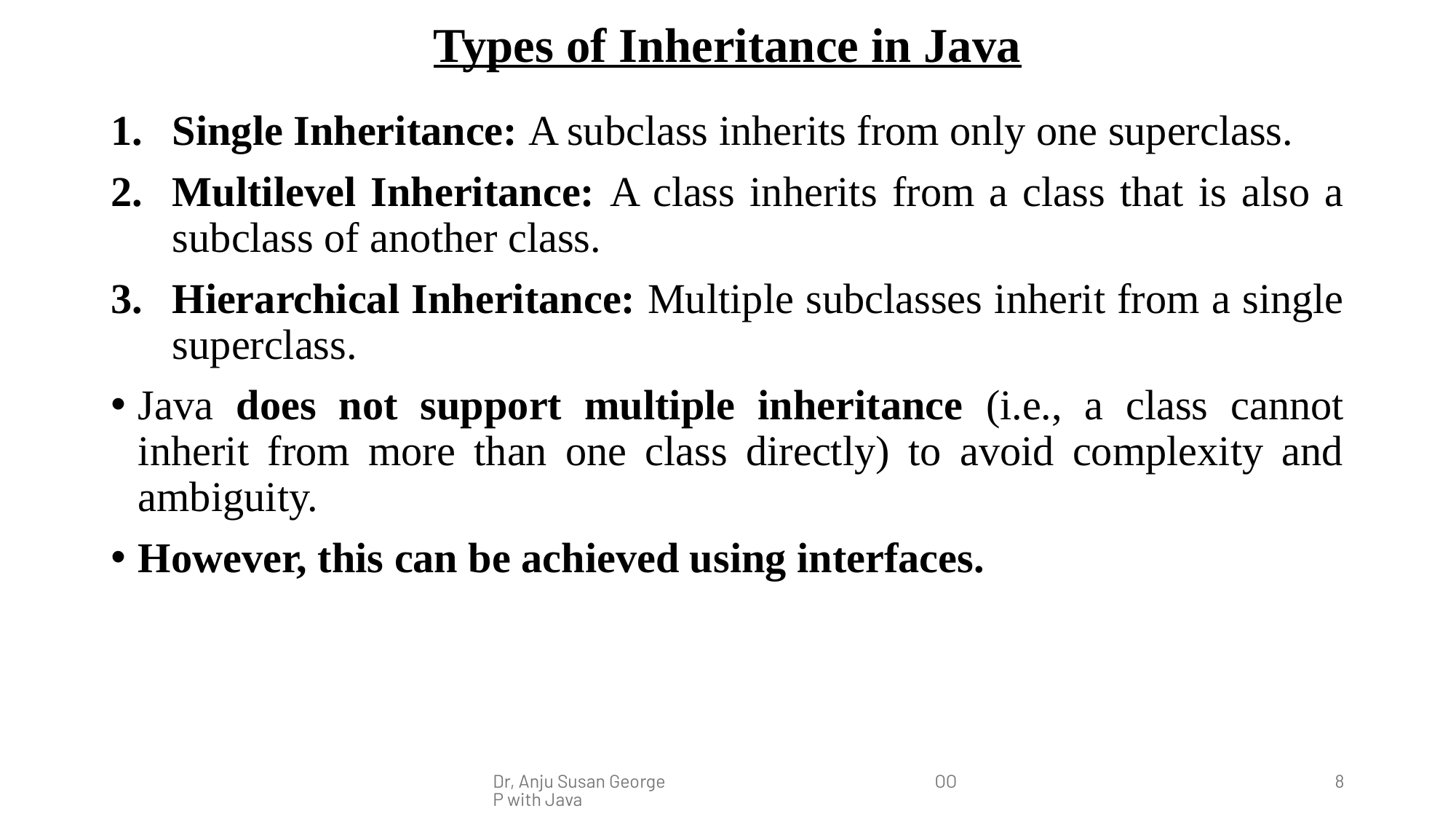

# Types of Inheritance in Java
Single Inheritance: A subclass inherits from only one superclass.
Multilevel Inheritance: A class inherits from a class that is also a subclass of another class.
Hierarchical Inheritance: Multiple subclasses inherit from a single superclass.
Java does not support multiple inheritance (i.e., a class cannot inherit from more than one class directly) to avoid complexity and ambiguity.
However, this can be achieved using interfaces.
Dr, Anju Susan George                                                                          OOP with Java
8